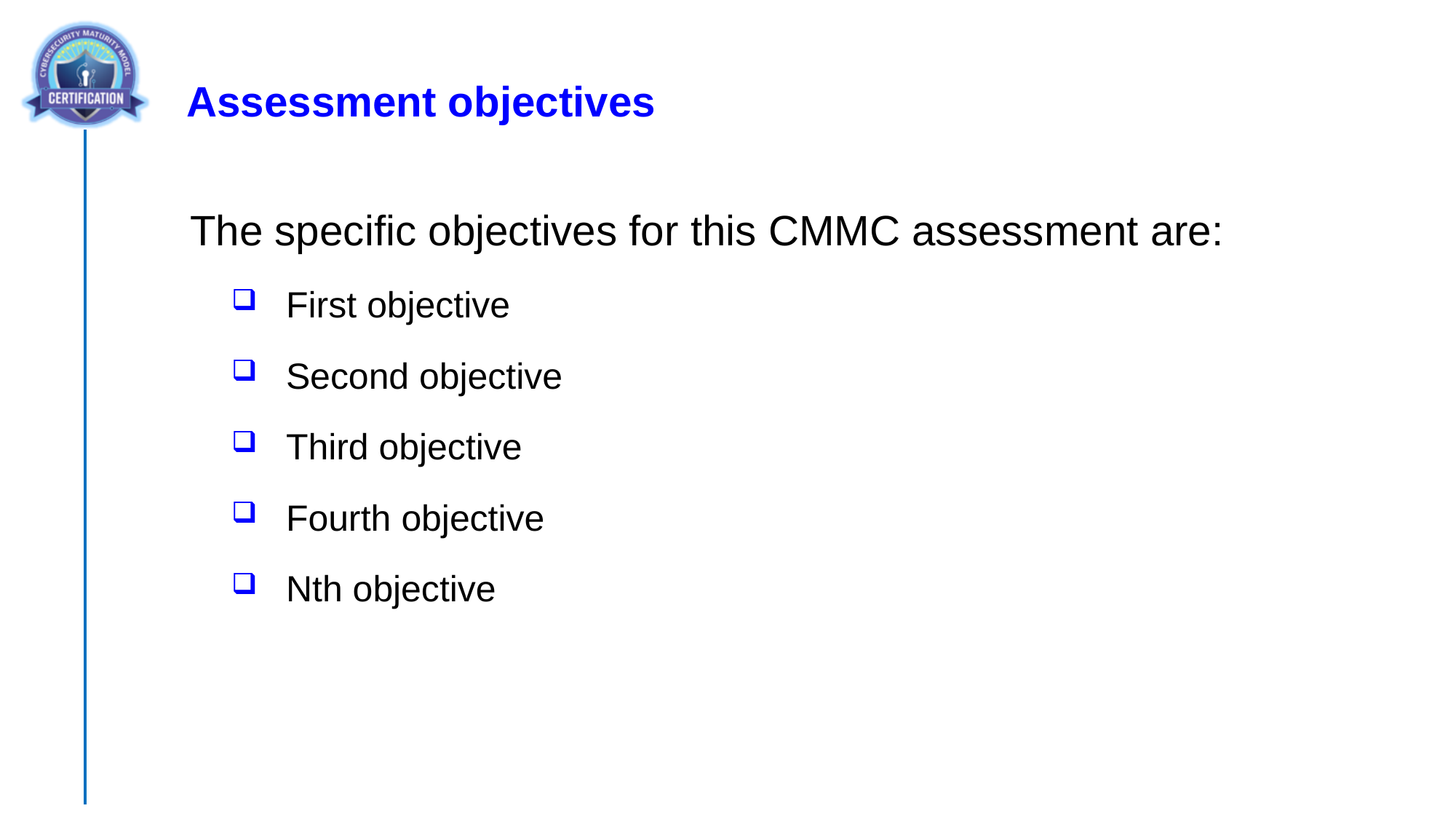

Assessment objectives
The specific objectives for this CMMC assessment are:
First objective
Second objective
Third objective
Fourth objective
Nth objective